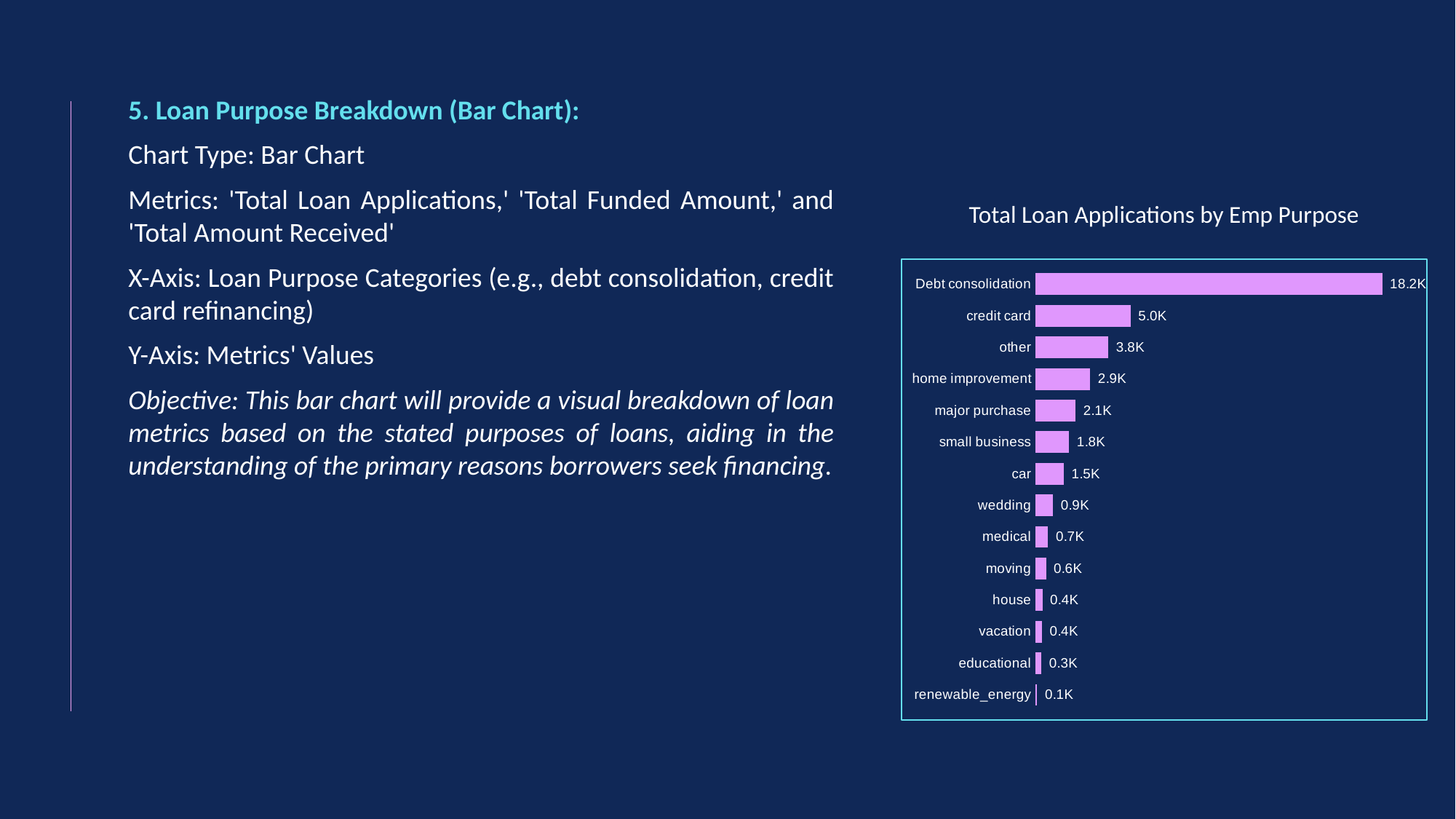

5. Loan Purpose Breakdown (Bar Chart):
Chart Type: Bar Chart
Metrics: 'Total Loan Applications,' 'Total Funded Amount,' and 'Total Amount Received'
X-Axis: Loan Purpose Categories (e.g., debt consolidation, credit card refinancing)
Y-Axis: Metrics' Values
Objective: This bar chart will provide a visual breakdown of loan metrics based on the stated purposes of loans, aiding in the understanding of the primary reasons borrowers seek financing.

Total Loan Applications by Emp Purpose

### Chart

| Category | Total |
|---|---|
| renewable_energy | 94.0 |
| educational | 315.0 |
| vacation | 352.0 |
| house | 366.0 |
| moving | 559.0 |
| medical | 667.0 |
| wedding | 928.0 |
| car | 1497.0 |
| small business | 1776.0 |
| major purchase | 2110.0 |
| home improvement | 2876.0 |
| other | 3824.0 |
| credit card | 4998.0 |
| Debt consolidation | 18214.0 |